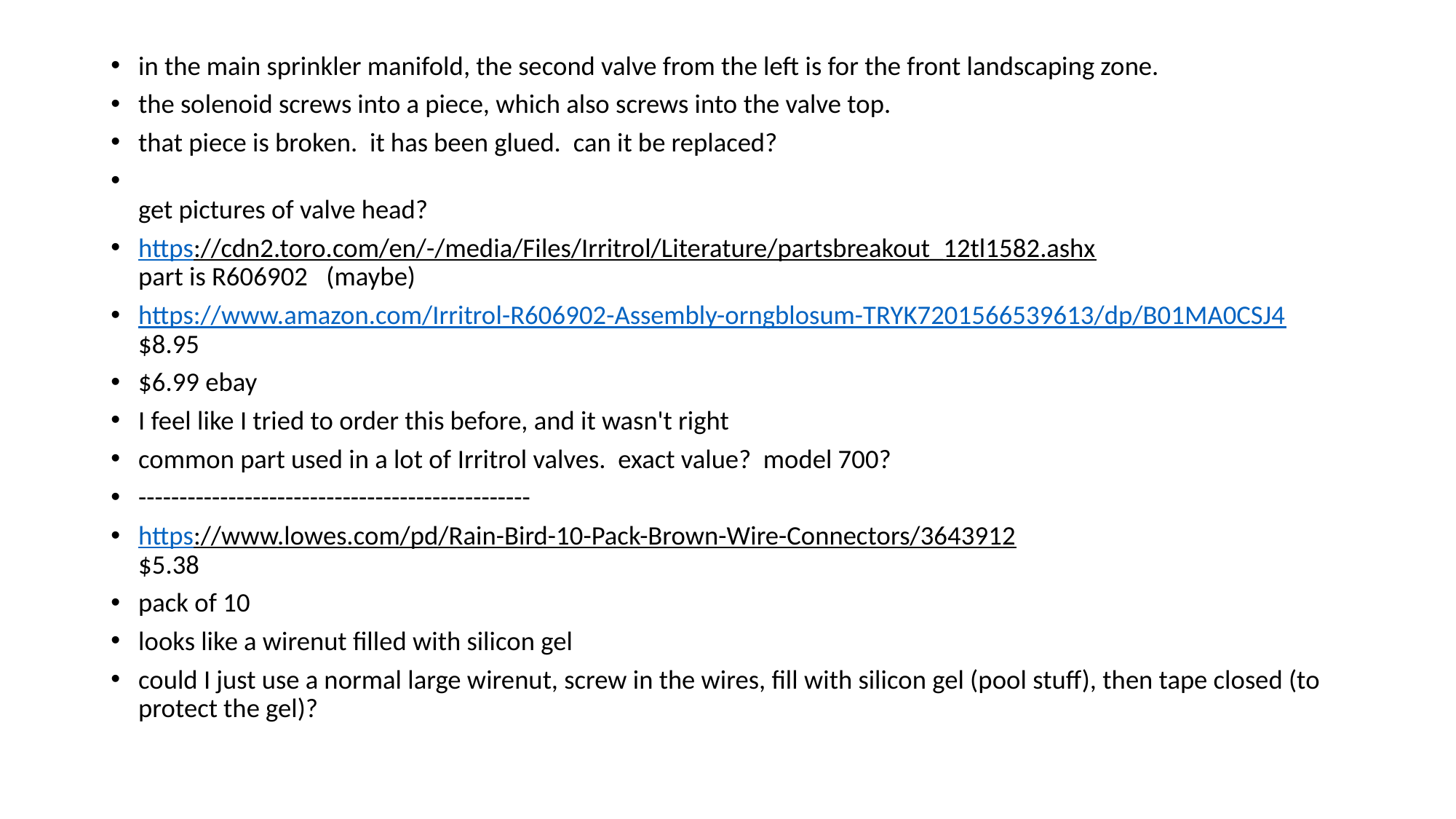

in the main sprinkler manifold, the second valve from the left is for the front landscaping zone.
the solenoid screws into a piece, which also screws into the valve top.
that piece is broken.  it has been glued.  can it be replaced?
get pictures of valve head?
https://cdn2.toro.com/en/-/media/Files/Irritrol/Literature/partsbreakout_12tl1582.ashx
part is R606902   (maybe)
https://www.amazon.com/Irritrol-R606902-Assembly-orngblosum-TRYK7201566539613/dp/B01MA0CSJ4
$8.95
$6.99 ebay
I feel like I tried to order this before, and it wasn't right
common part used in a lot of Irritrol valves.  exact value?  model 700?
------------------------------------------------
https://www.lowes.com/pd/Rain-Bird-10-Pack-Brown-Wire-Connectors/3643912
$5.38
pack of 10
looks like a wirenut filled with silicon gel
could I just use a normal large wirenut, screw in the wires, fill with silicon gel (pool stuff), then tape closed (to protect the gel)?